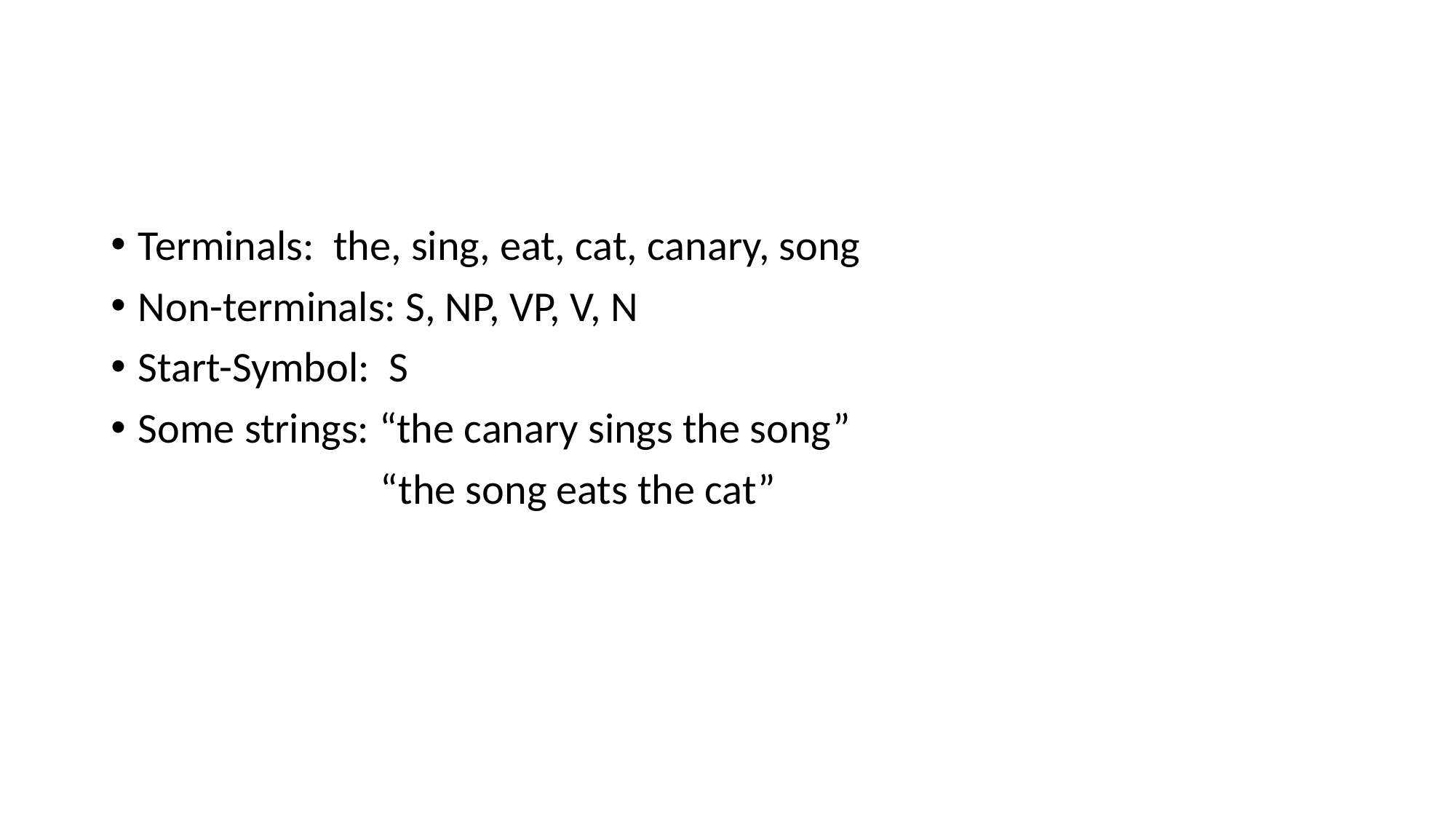

#
Terminals:  the, sing, eat, cat, canary, song
Non-terminals: S, NP, VP, V, N
Start-Symbol:  S
Some strings: “the canary sings the song”
                            “the song eats the cat”